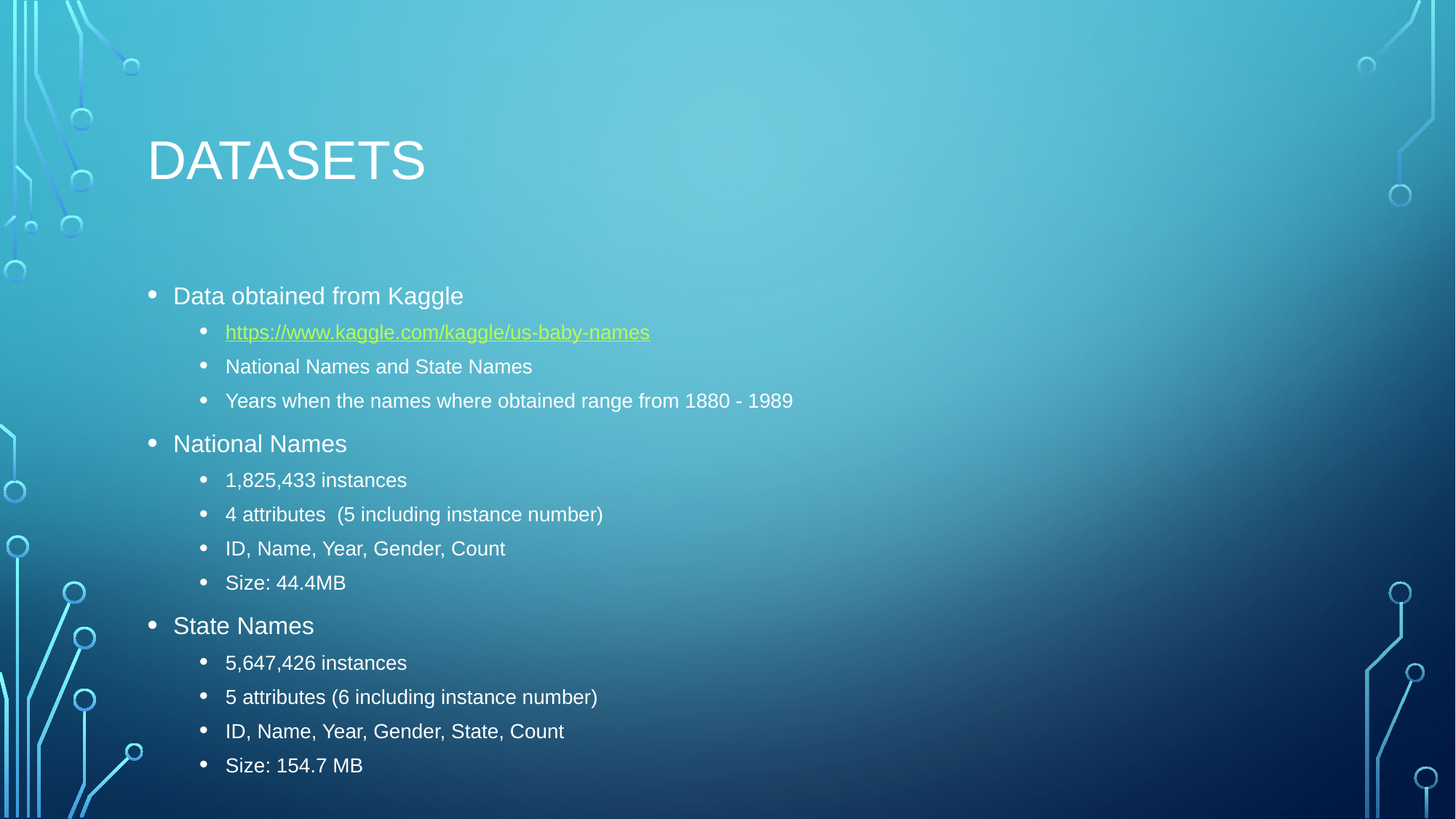

# Datasets
Data obtained from Kaggle
https://www.kaggle.com/kaggle/us-baby-names
National Names and State Names
Years when the names where obtained range from 1880 - 1989
National Names
1,825,433 instances
4 attributes  (5 including instance number)
ID, Name, Year, Gender, Count
Size: 44.4MB
State Names
5,647,426 instances
5 attributes (6 including instance number)
ID, Name, Year, Gender, State, Count
Size: 154.7 MB